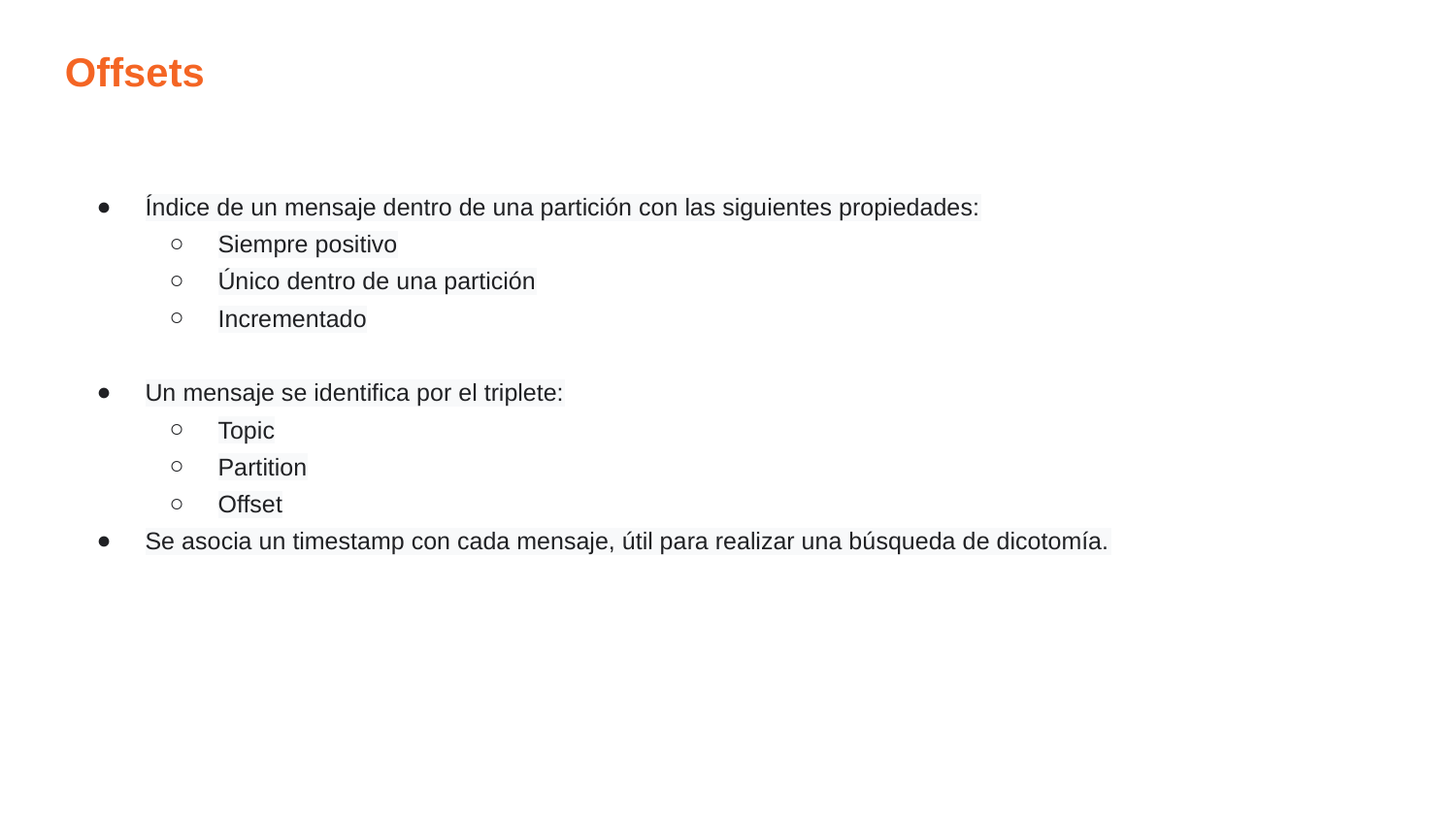

Offsets
Índice de un mensaje dentro de una partición con las siguientes propiedades:
Siempre positivo
Único dentro de una partición
Incrementado

Un mensaje se identifica por el triplete:
Topic
Partition
Offset
Se asocia un timestamp con cada mensaje, útil para realizar una búsqueda de dicotomía.